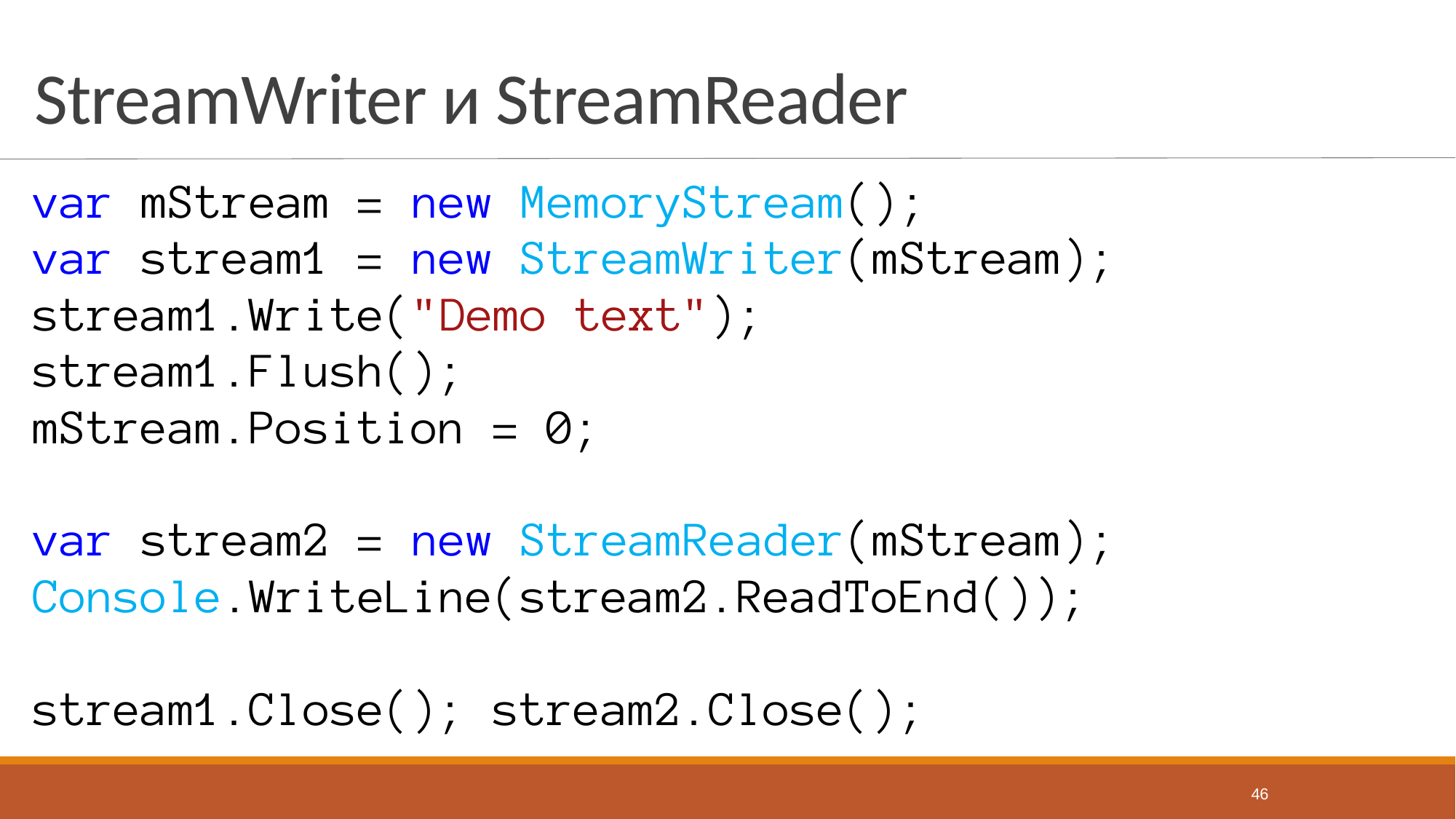

# StreamWriter и StreamReader
var mStream = new MemoryStream();
var stream1 = new StreamWriter(mStream);
stream1.Write("Demo text");
stream1.Flush();
mStream.Position = 0;

var stream2 = new StreamReader(mStream);
Console.WriteLine(stream2.ReadToEnd());

stream1.Close(); stream2.Close();
46